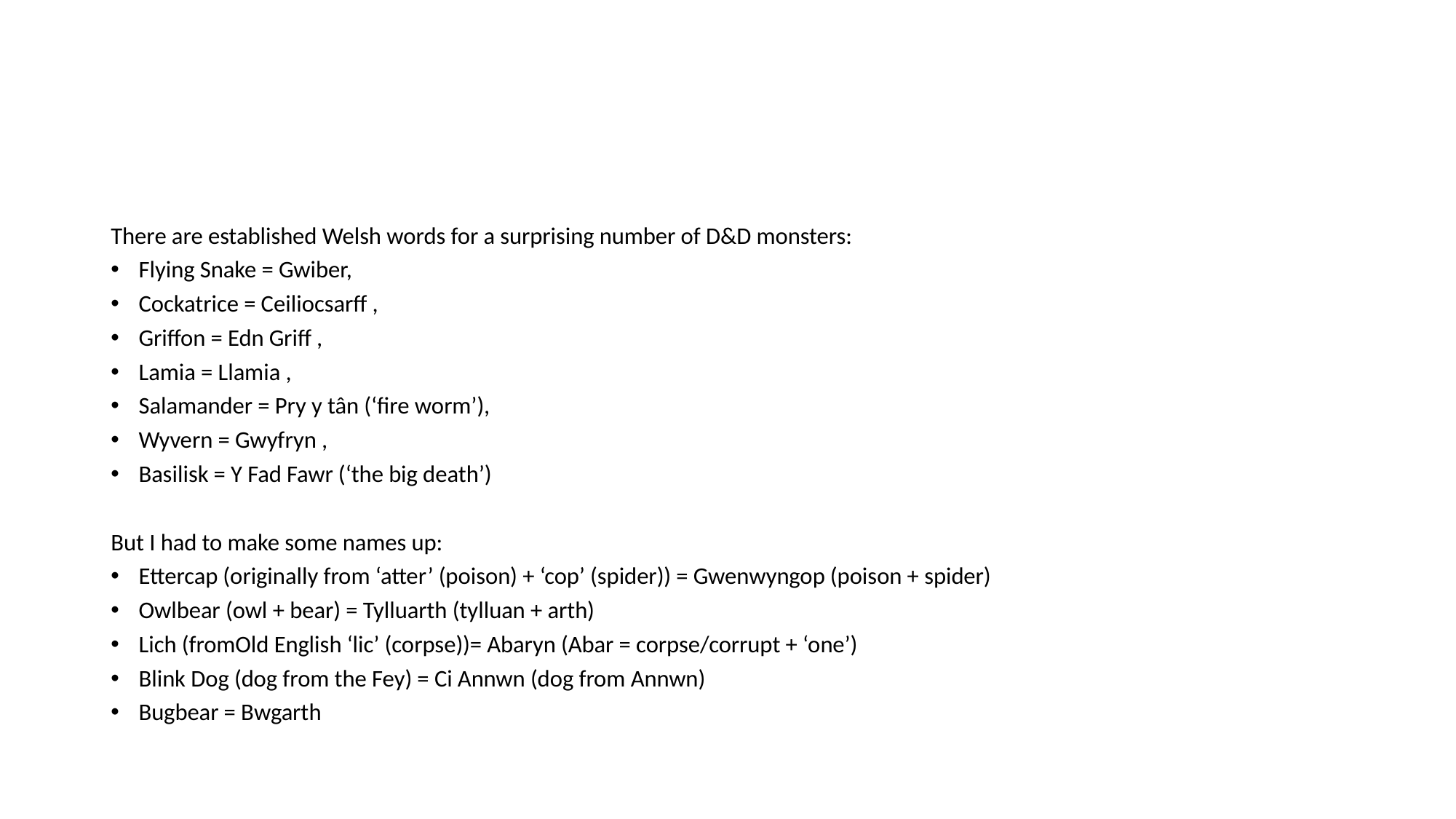

#
There are established Welsh words for a surprising number of D&D monsters:
Flying Snake = Gwiber,
Cockatrice = Ceiliocsarff ,
Griffon = Edn Griff ,
Lamia = Llamia ,
Salamander = Pry y tân (‘fire worm’),
Wyvern = Gwyfryn ,
Basilisk = Y Fad Fawr (‘the big death’)

But I had to make some names up:
Ettercap (originally from ‘atter’ (poison) + ‘cop’ (spider)) = Gwenwyngop (poison + spider)
Owlbear (owl + bear) = Tylluarth (tylluan + arth)
Lich (fromOld English ‘lic’ (corpse))= Abaryn (Abar = corpse/corrupt + ‘one’)
Blink Dog (dog from the Fey) = Ci Annwn (dog from Annwn)
Bugbear = Bwgarth